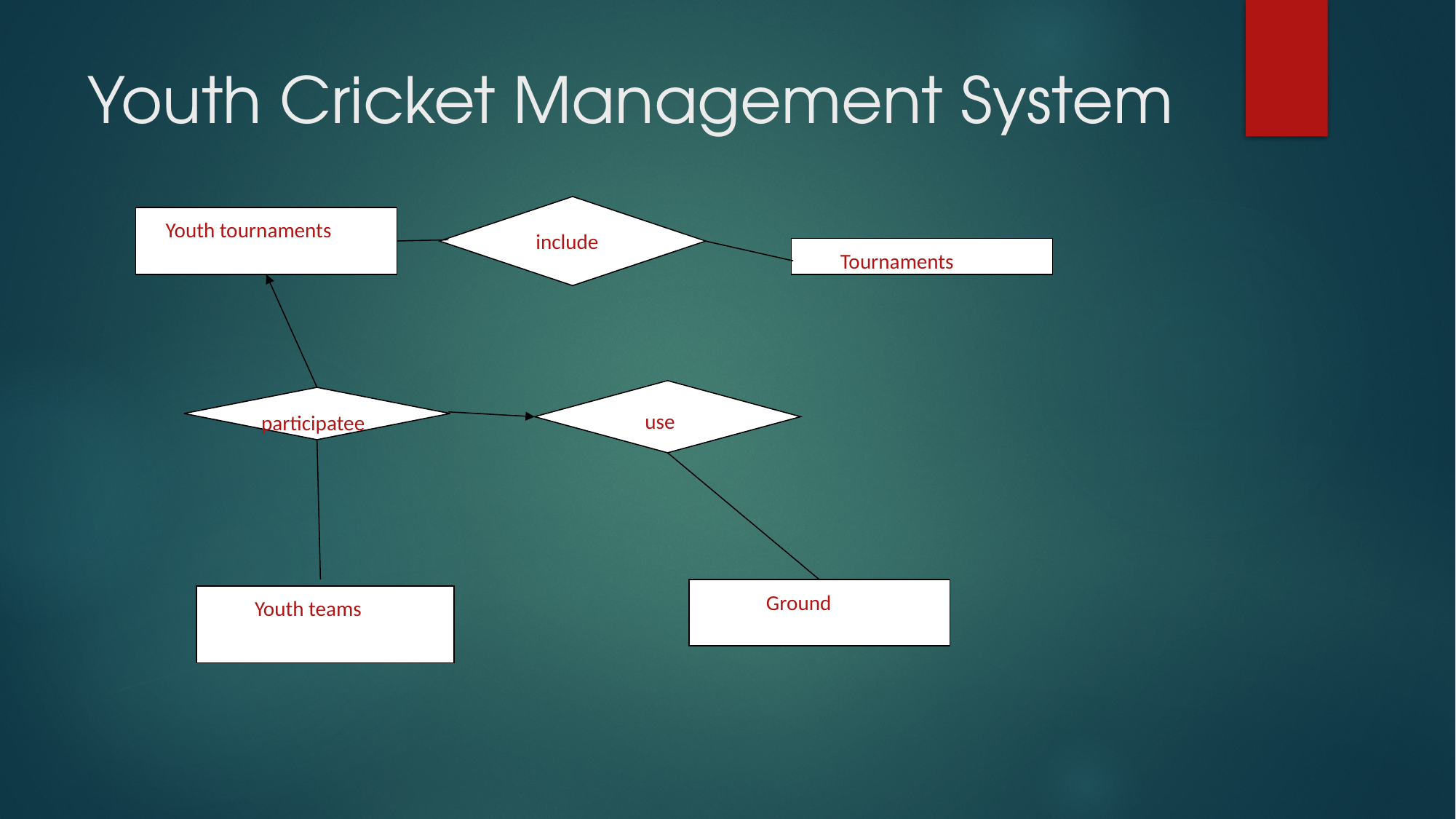

Youth Cricket Management System
    include
    Youth tournaments
        Tournaments
       use
participatee
              Ground
          Youth teams